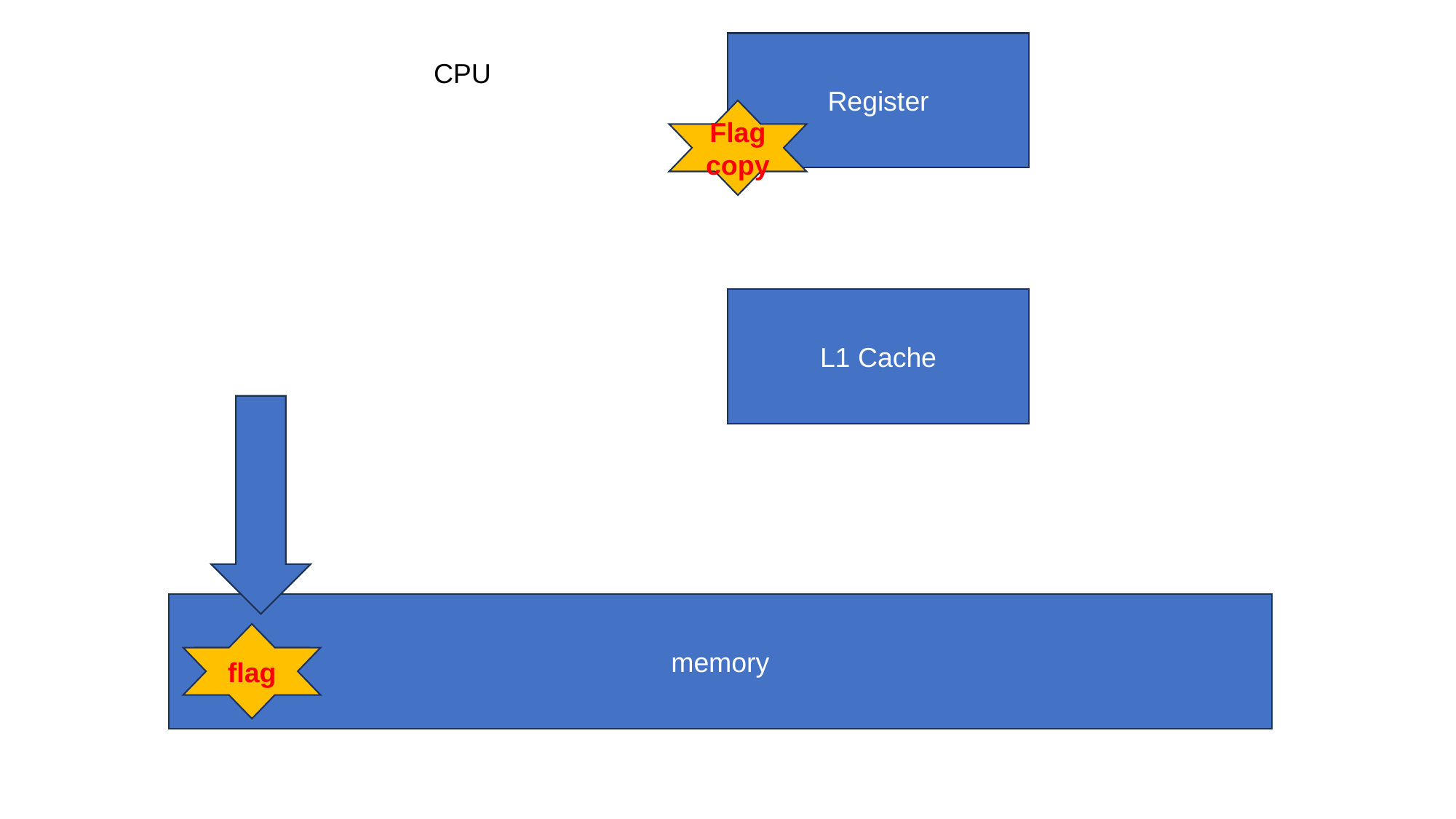

Register
CPU
Flag copy
L1 Cache

memory
flag